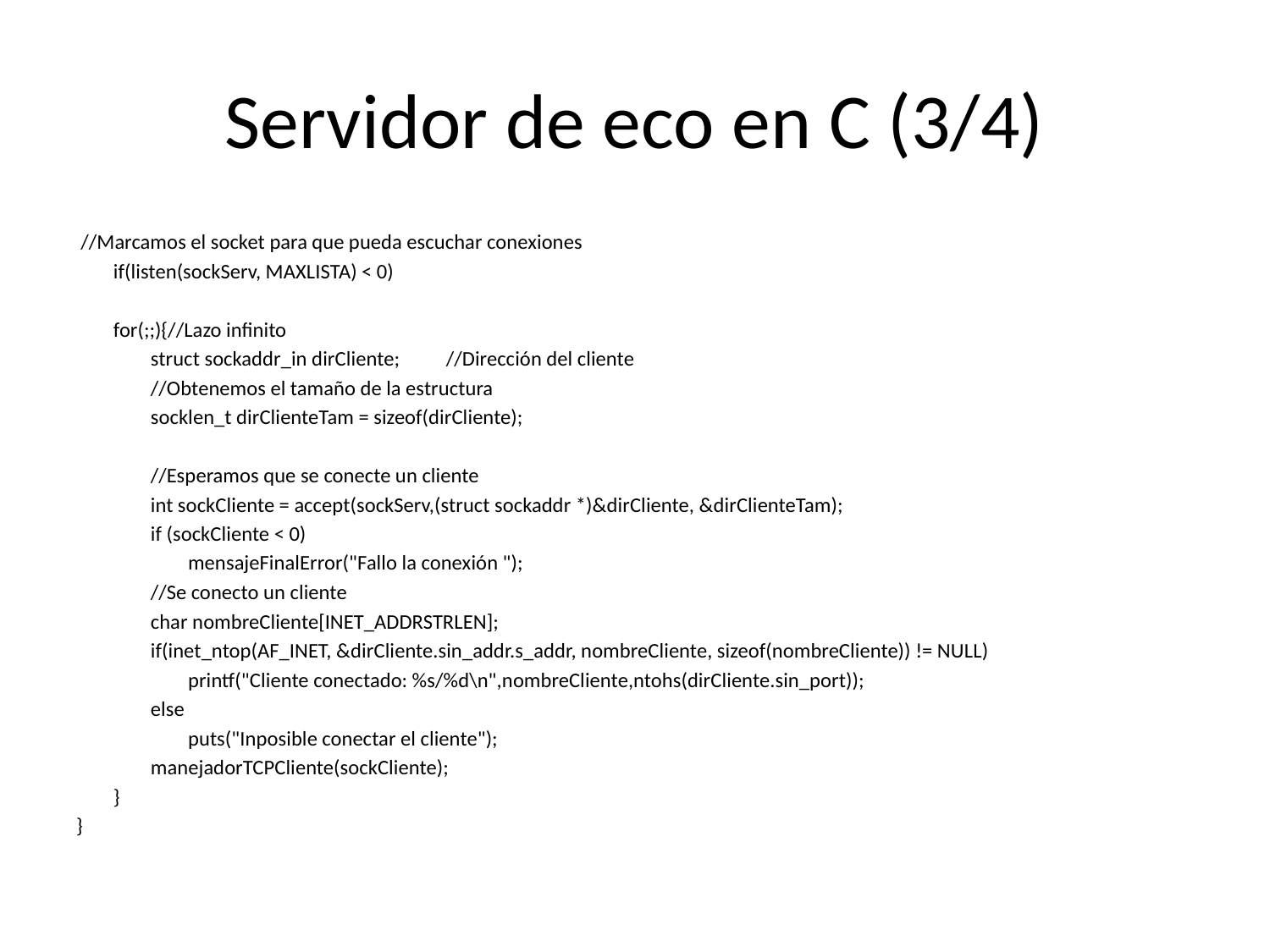

# Servidor de eco en C (3/4)
 //Marcamos el socket para que pueda escuchar conexiones
        if(listen(sockServ, MAXLISTA) < 0)

        for(;;){//Lazo infinito
                struct sockaddr_in dirCliente;          //Dirección del cliente
                //Obtenemos el tamaño de la estructura
                socklen_t dirClienteTam = sizeof(dirCliente);

                //Esperamos que se conecte un cliente
                int sockCliente = accept(sockServ,(struct sockaddr *)&dirCliente, &dirClienteTam);
                if (sockCliente < 0)
                        mensajeFinalError("Fallo la conexión ");
                //Se conecto un cliente
                char nombreCliente[INET_ADDRSTRLEN];
                if(inet_ntop(AF_INET, &dirCliente.sin_addr.s_addr, nombreCliente, sizeof(nombreCliente)) != NULL)
                        printf("Cliente conectado: %s/%d\n",nombreCliente,ntohs(dirCliente.sin_port));
                else
                        puts("Inposible conectar el cliente");
                manejadorTCPCliente(sockCliente);
        }
}